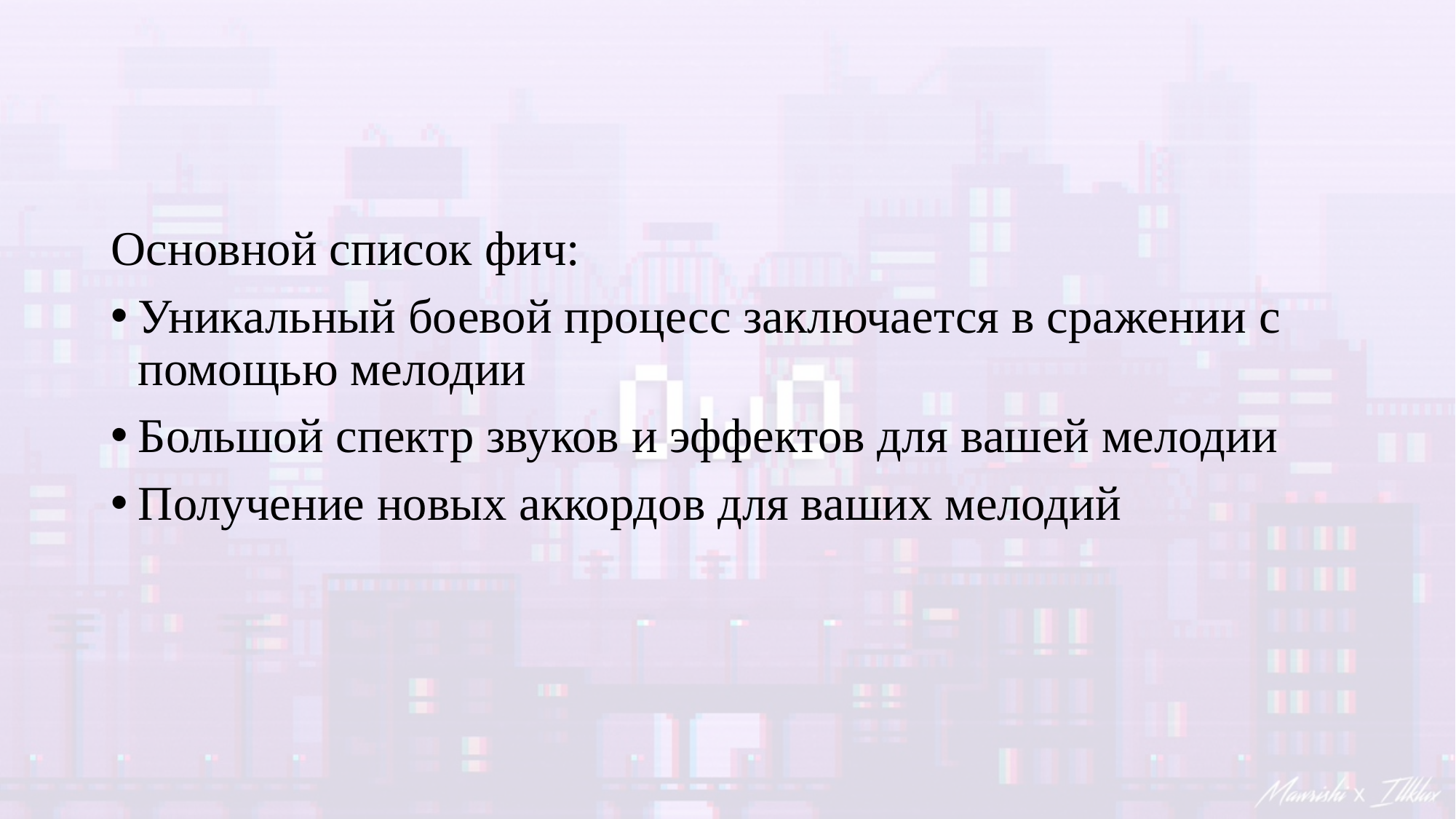

#
Основной список фич:
Уникальный боевой процесс заключается в сражении с помощью мелодии
Большой спектр звуков и эффектов для вашей мелодии
Получение новых аккордов для ваших мелодий